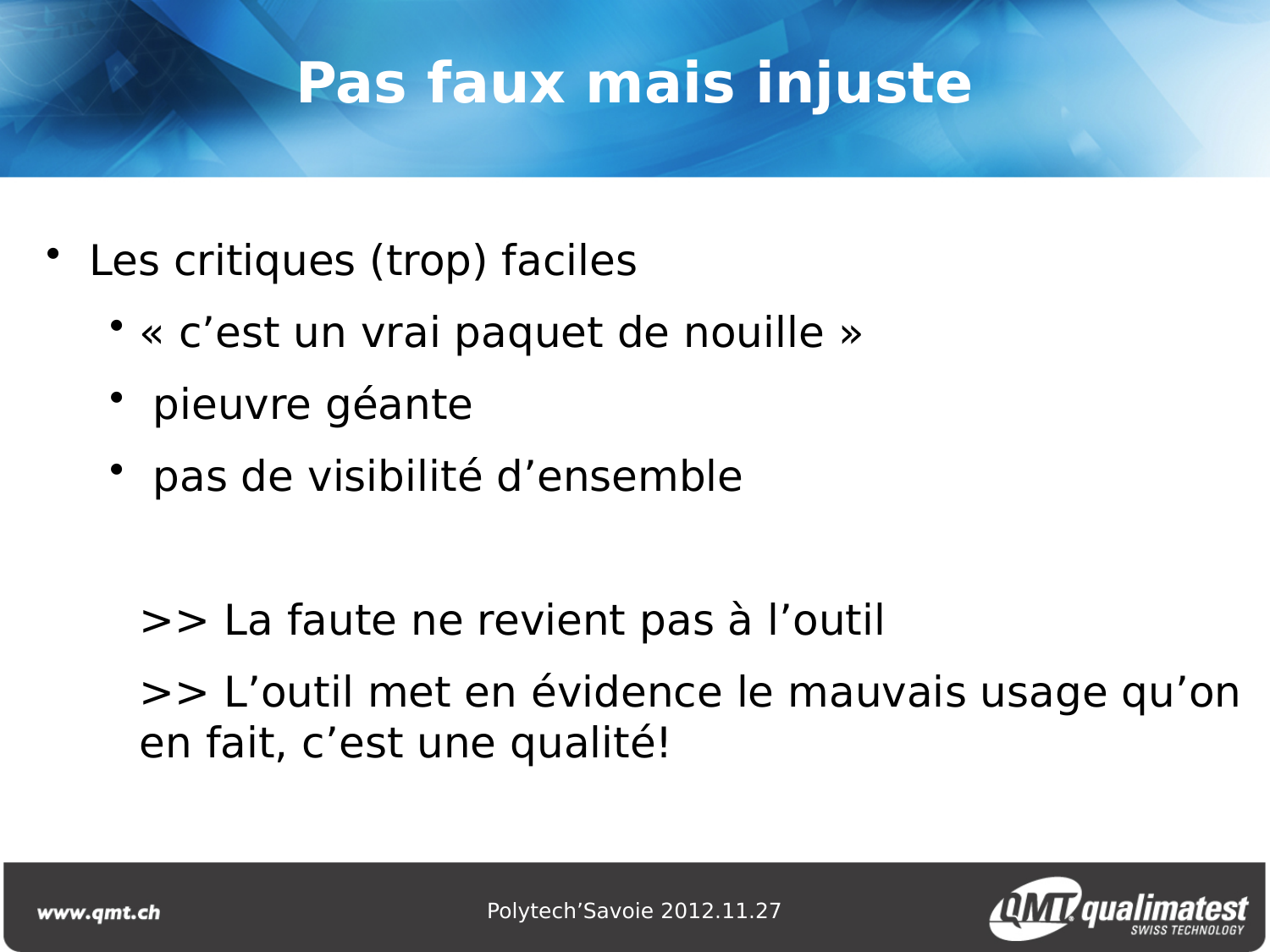

Pas faux mais injuste
 Les critiques (trop) faciles
« c’est un vrai paquet de nouille »
 pieuvre géante
 pas de visibilité d’ensemble

>> La faute ne revient pas à l’outil
>> L’outil met en évidence le mauvais usage qu’on en fait, c’est une qualité!

Polytech’Savoie 2012.11.27